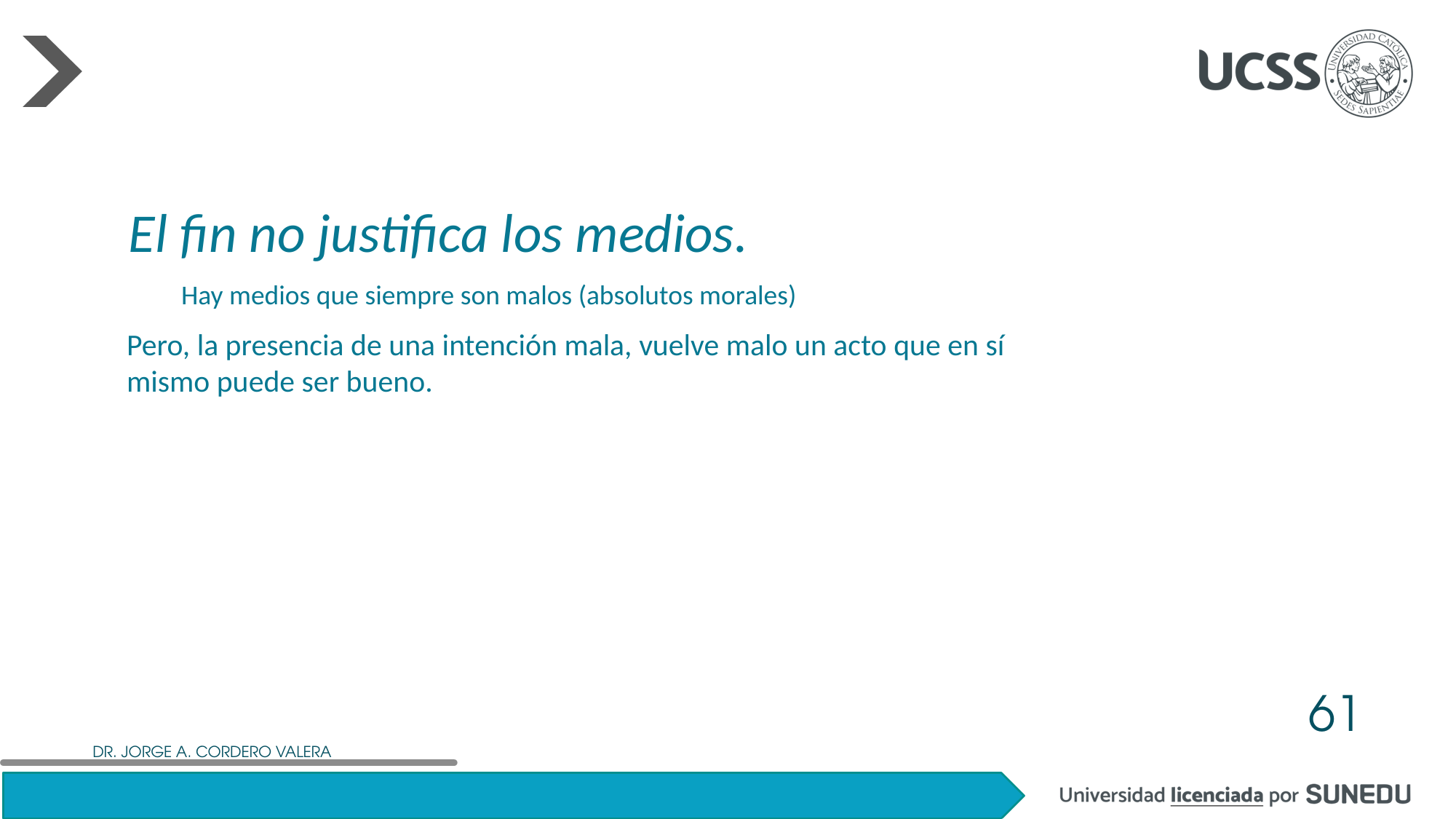

El fin no justifica los medios.
Hay medios que siempre son malos (absolutos morales)
Pero, la presencia de una intención mala, vuelve malo un acto que en sí mismo puede ser bueno.
#
61
DR. JORGE A. CORDERO VALERA